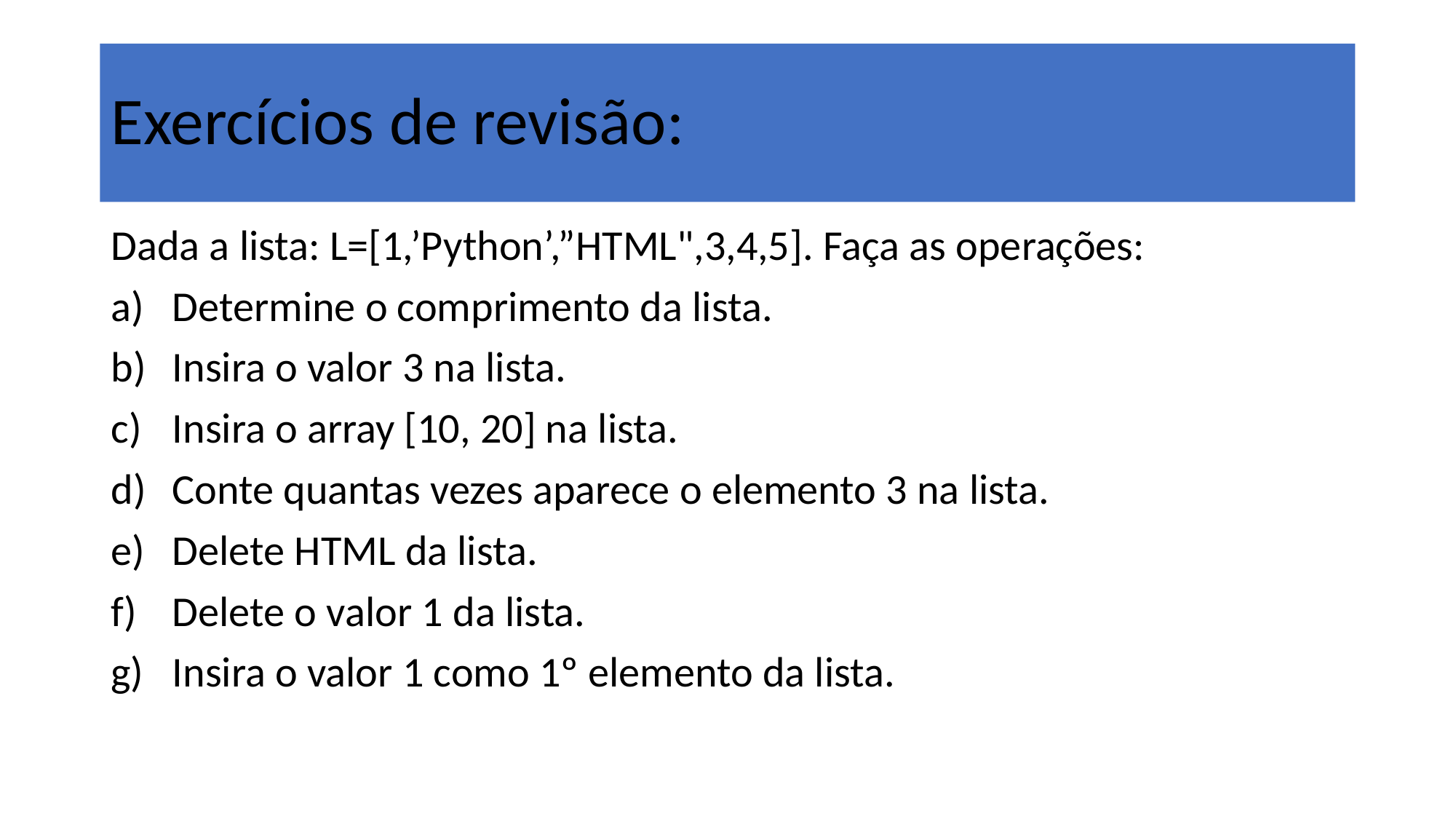

# Exercícios de revisão:
Dada a lista: L=[1,’Python’,”HTML",3,4,5]. Faça as operações:
Determine o comprimento da lista.
Insira o valor 3 na lista.
Insira o array [10, 20] na lista.
Conte quantas vezes aparece o elemento 3 na lista.
Delete HTML da lista.
Delete o valor 1 da lista.
Insira o valor 1 como 1º elemento da lista.